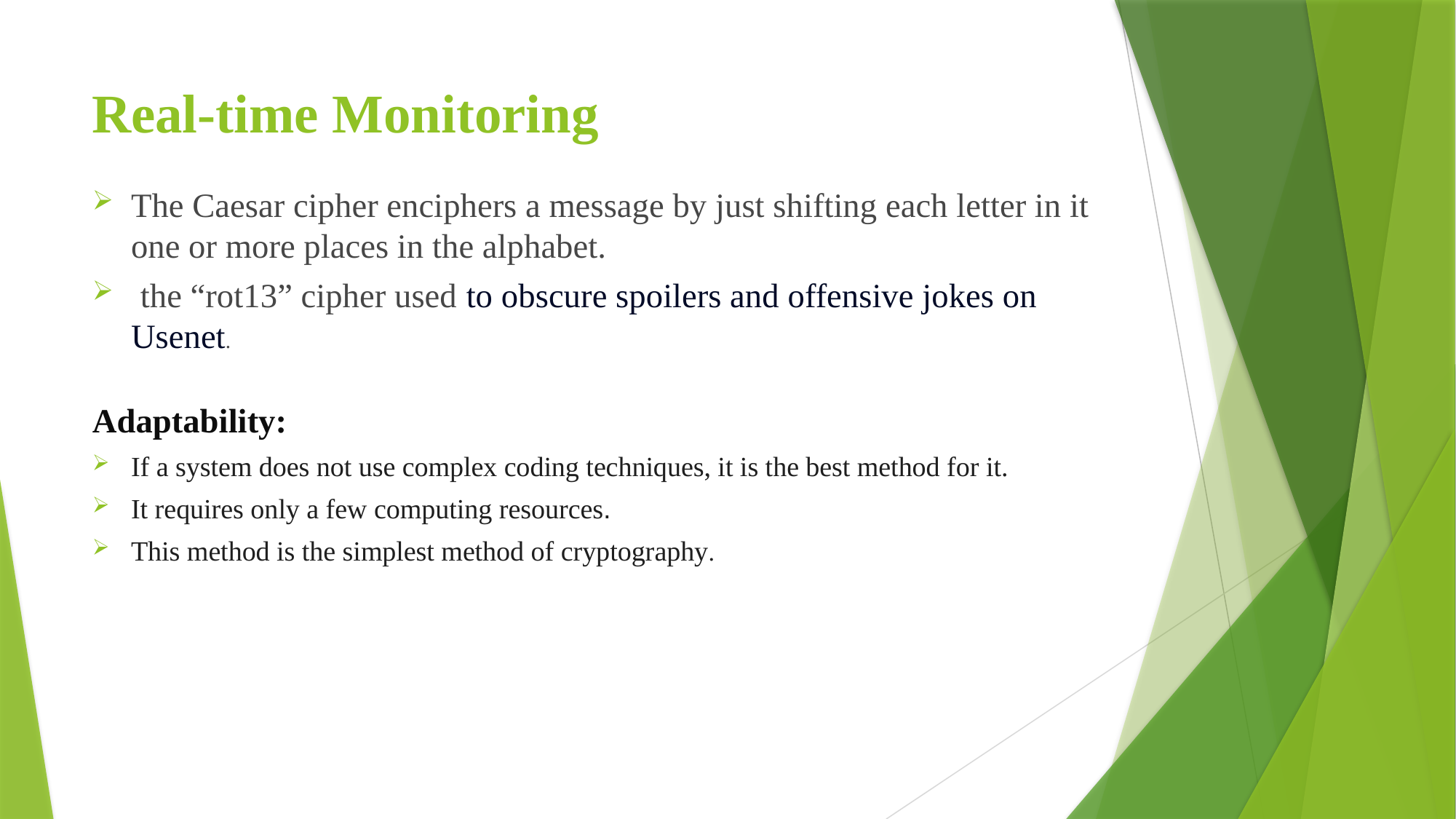

# Real-time Monitoring
The Caesar cipher enciphers a message by just shifting each letter in it one or more places in the alphabet.
 the “rot13” cipher used to obscure spoilers and offensive jokes on Usenet.

Adaptability:
If a system does not use complex coding techniques, it is the best method for it.
It requires only a few computing resources.
This method is the simplest method of cryptography.